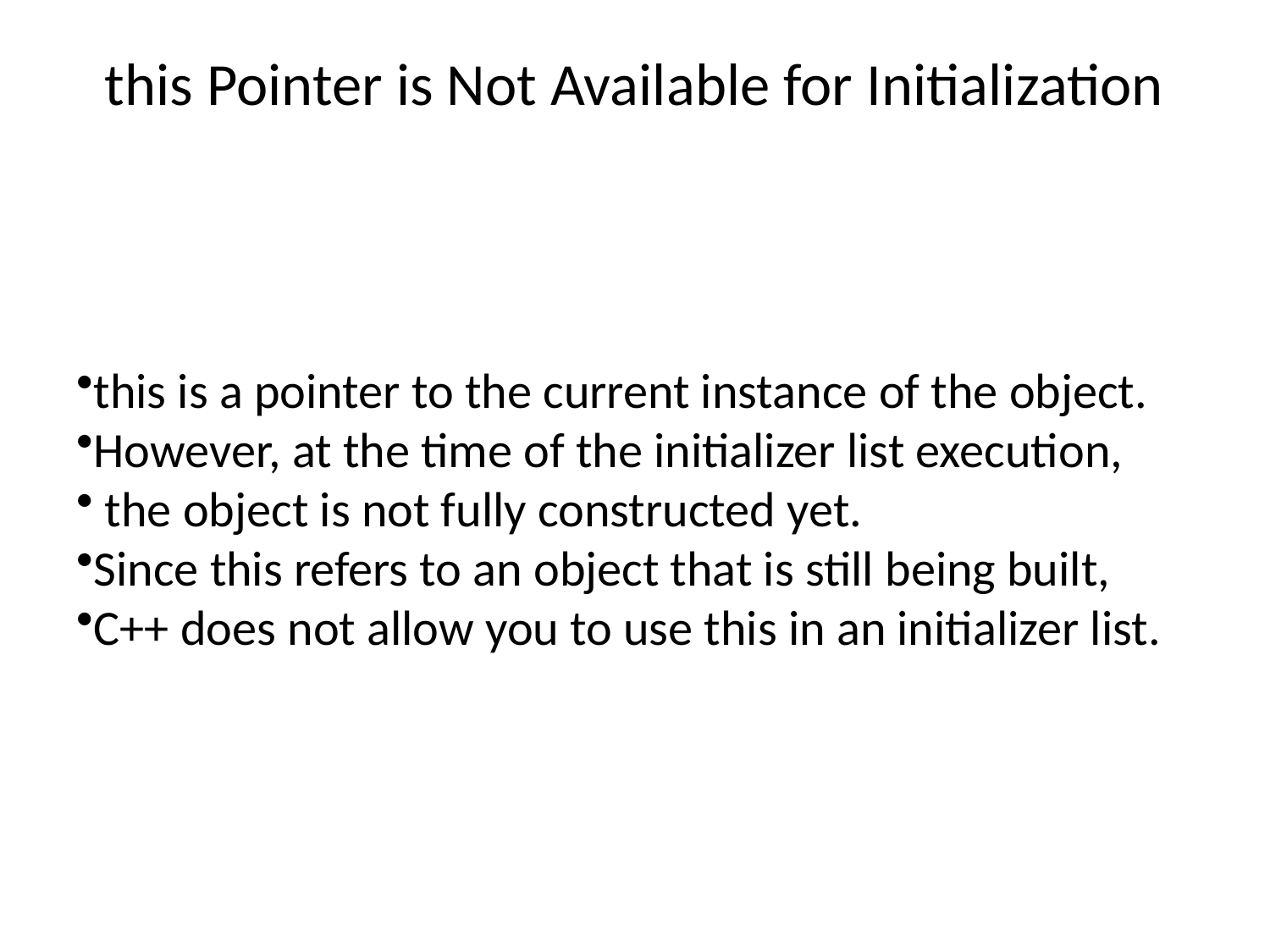

# this Pointer is Not Available for Initialization
this is a pointer to the current instance of the object.
However, at the time of the initializer list execution,
 the object is not fully constructed yet.
Since this refers to an object that is still being built,
C++ does not allow you to use this in an initializer list.